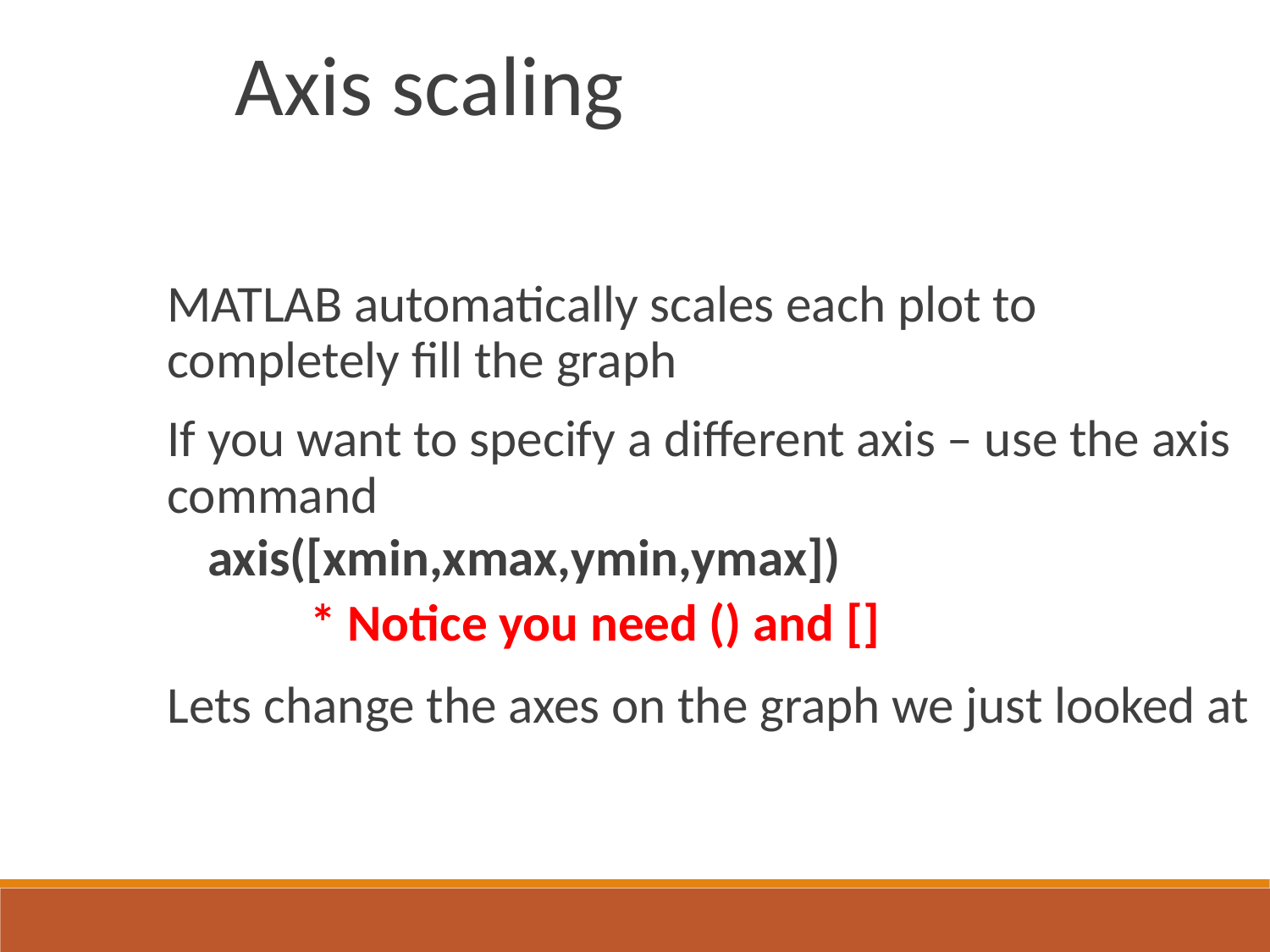

Axis scaling
MATLAB automatically scales each plot to completely fill the graph
If you want to specify a different axis – use the axis command
		axis([xmin,xmax,ymin,ymax])
           * Notice you need () and []
Lets change the axes on the graph we just looked at